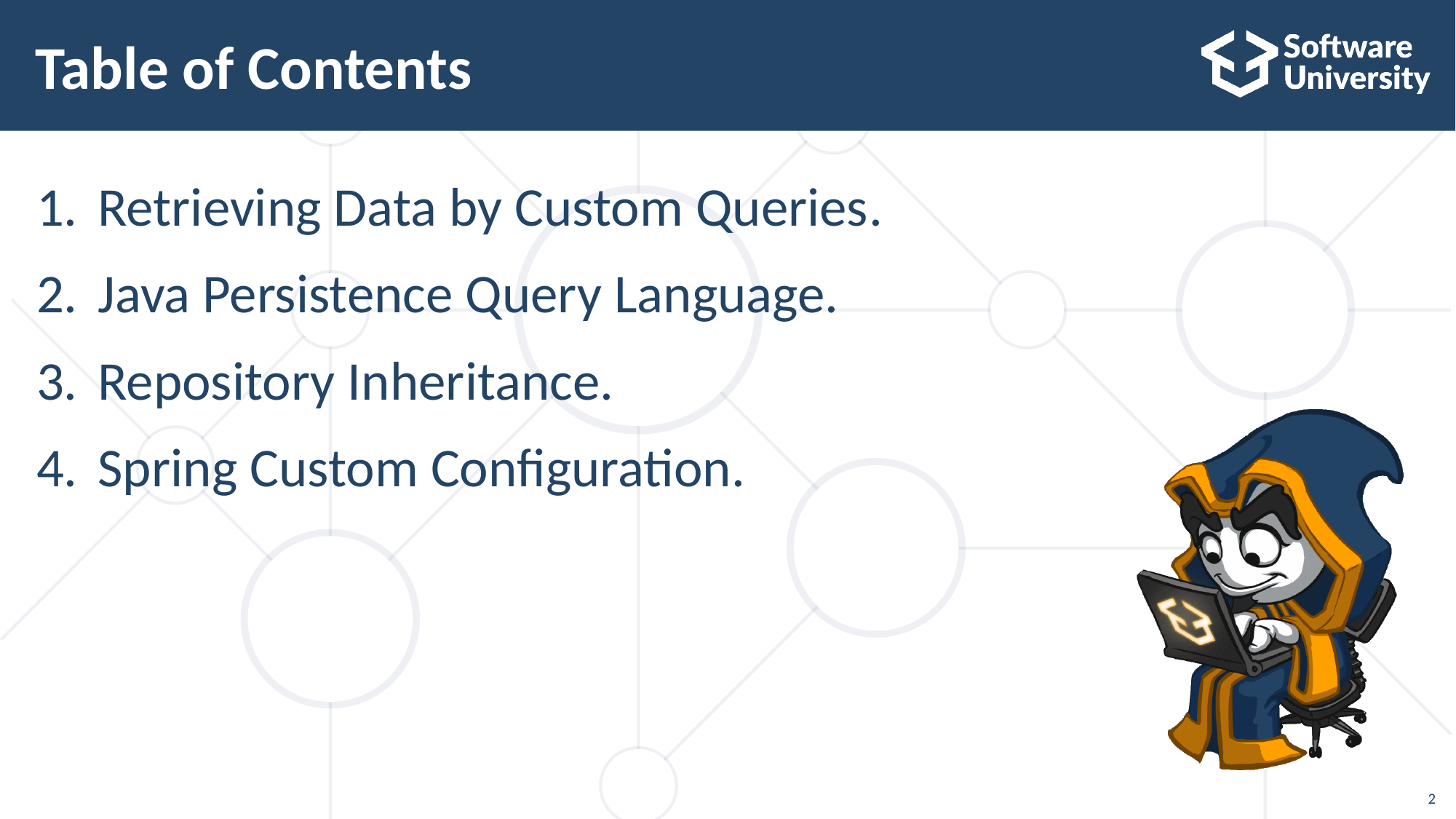

# Table of Contents
Retrieving Data by Custom Queries.
Java Persistence Query Language.
Repository Inheritance.
Spring Custom Configuration.

2